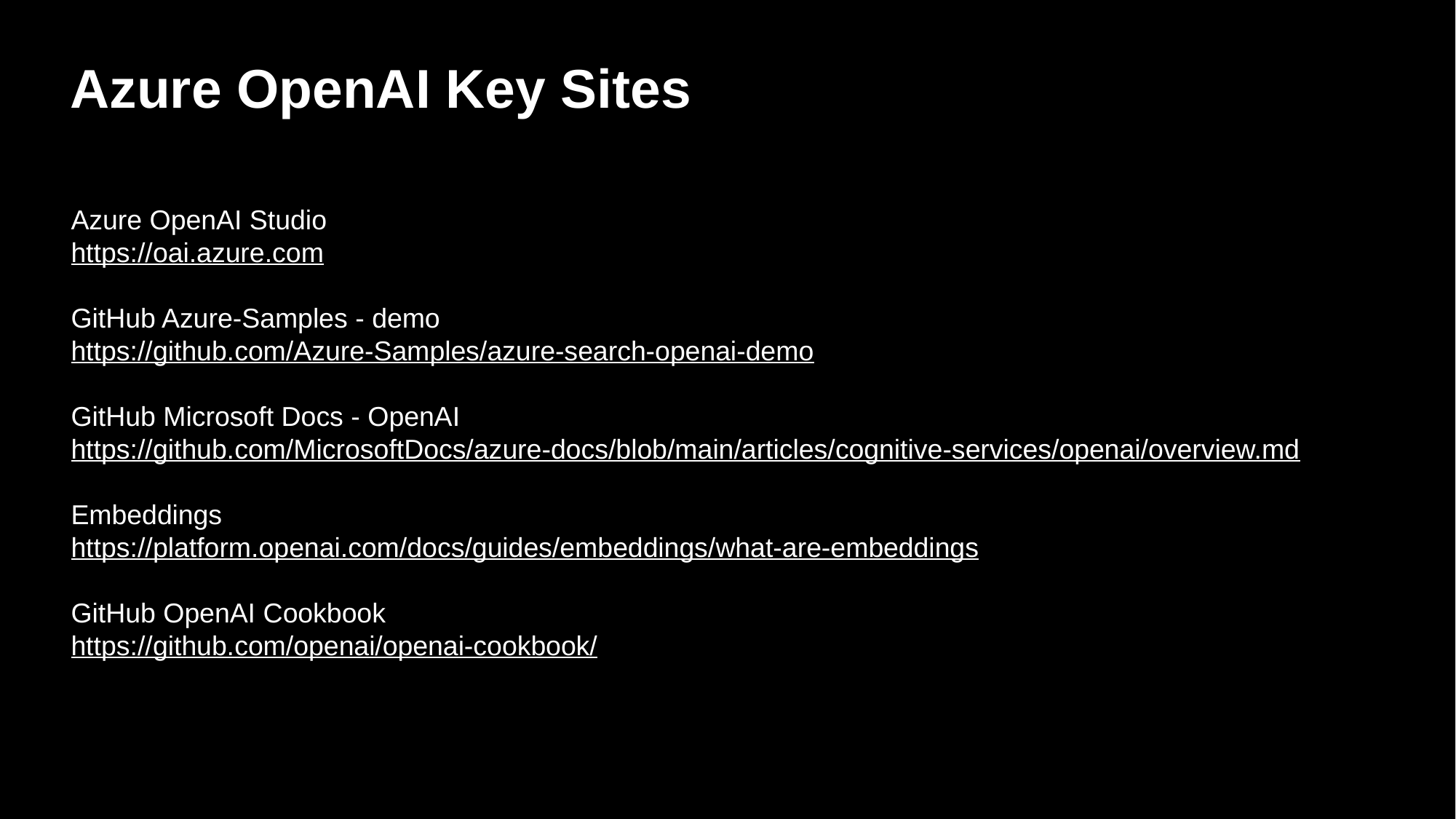

# Azure OpenAI Key Sites
Azure OpenAI Studio
https://oai.azure.com

GitHub Azure-Samples - demo
https://github.com/Azure-Samples/azure-search-openai-demo

GitHub Microsoft Docs - OpenAI
https://github.com/MicrosoftDocs/azure-docs/blob/main/articles/cognitive-services/openai/overview.md

Embeddings
https://platform.openai.com/docs/guides/embeddings/what-are-embeddings

GitHub OpenAI Cookbook
https://github.com/openai/openai-cookbook/